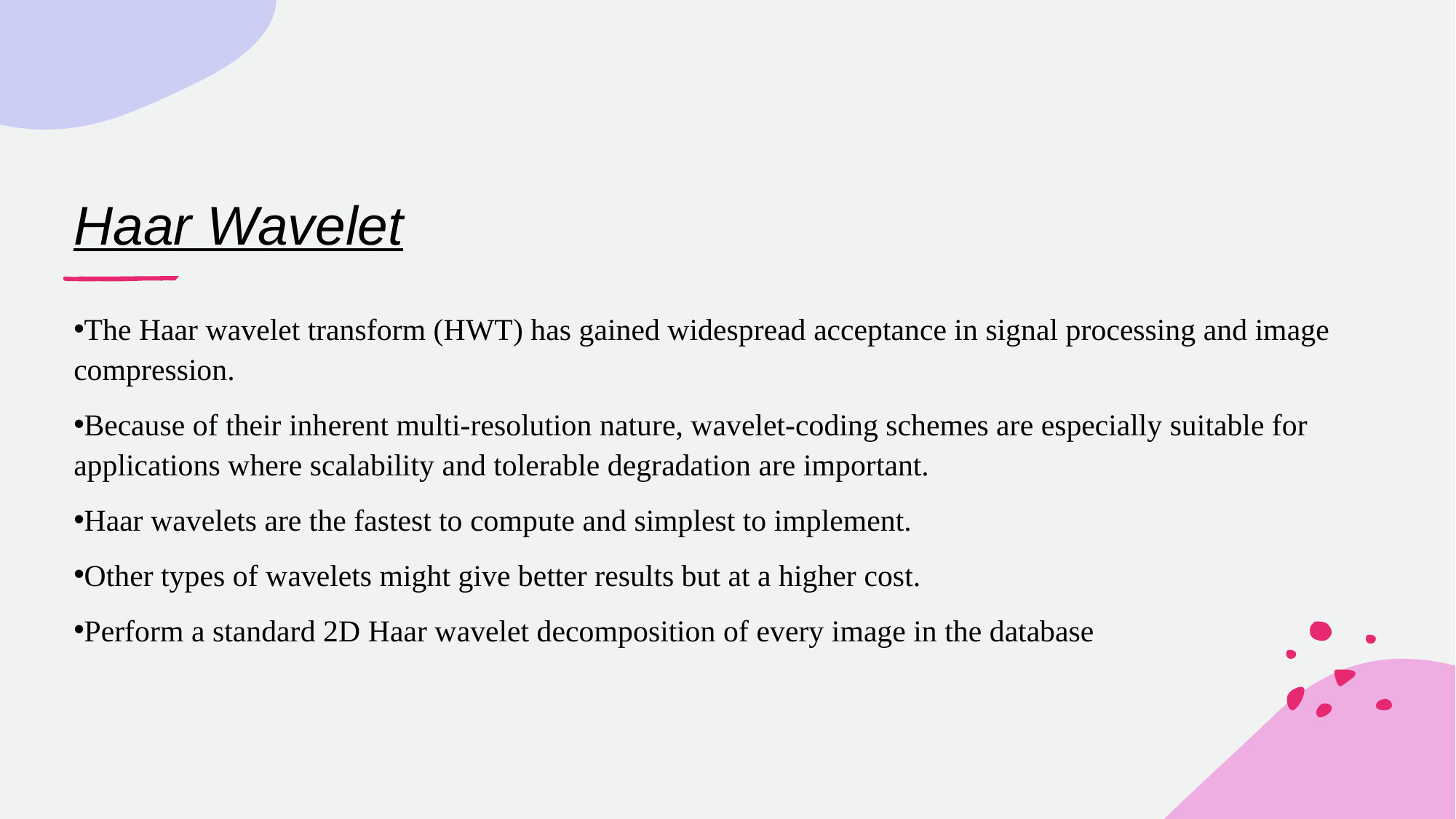

# Haar Wavelet
The Haar wavelet transform (HWT) has gained widespread acceptance in signal processing and image compression.
Because of their inherent multi-resolution nature, wavelet-coding schemes are especially suitable for applications where scalability and tolerable degradation are important.
Haar wavelets are the fastest to compute and simplest to implement.
Other types of wavelets might give better results but at a higher cost.
Perform a standard 2D Haar wavelet decomposition of every image in the database